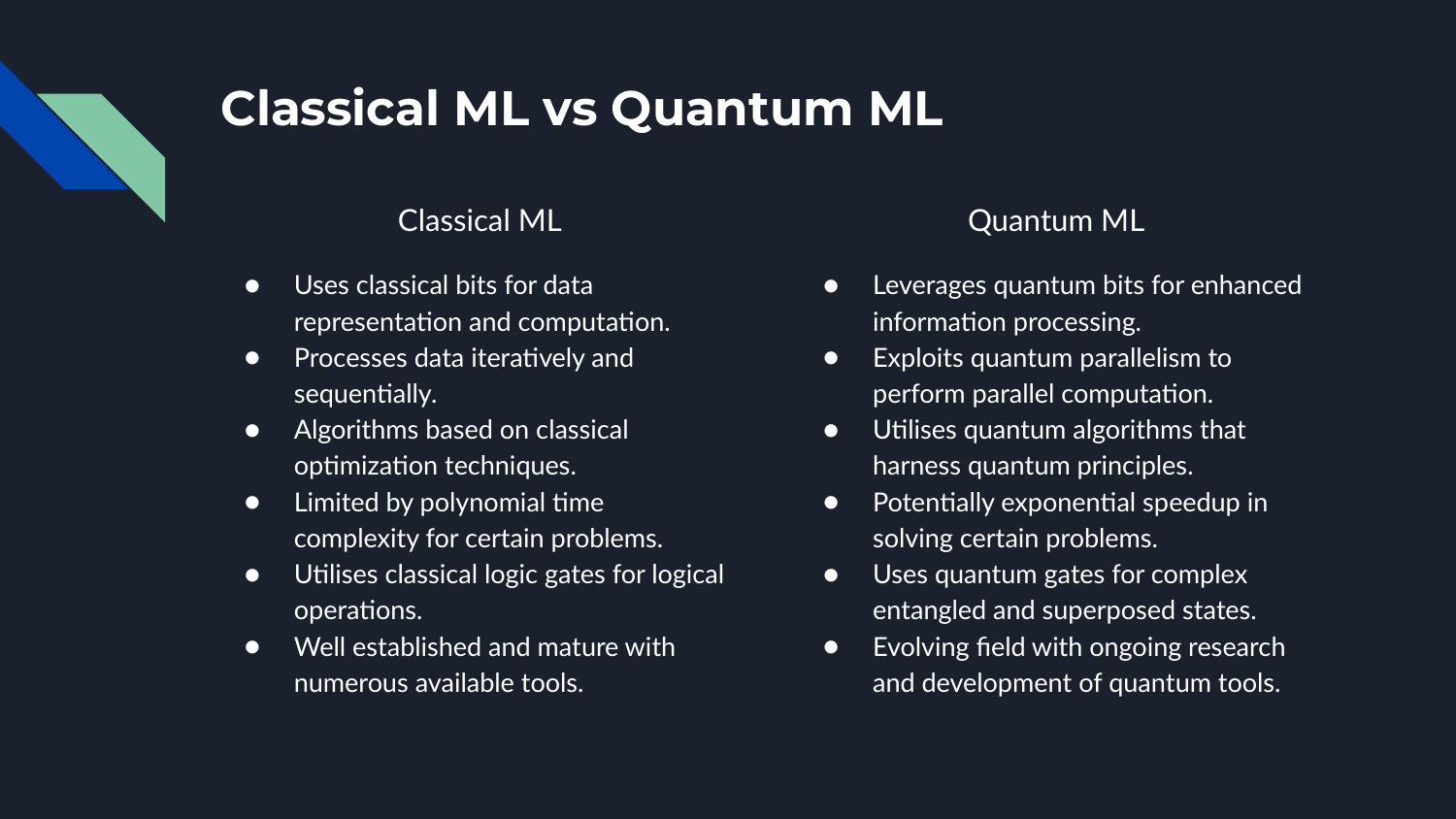

# Classical ML vs Quantum ML
Classical ML
Quantum ML
Uses classical bits for data representation and computation.
Processes data iteratively and sequentially.
Algorithms based on classical optimization techniques.
Limited by polynomial time complexity for certain problems.
Utilises classical logic gates for logical operations.
Well established and mature with numerous available tools.
Leverages quantum bits for enhanced information processing.
Exploits quantum parallelism to perform parallel computation.
Utilises quantum algorithms that harness quantum principles.
Potentially exponential speedup in solving certain problems.
Uses quantum gates for complex entangled and superposed states.
Evolving field with ongoing research and development of quantum tools.